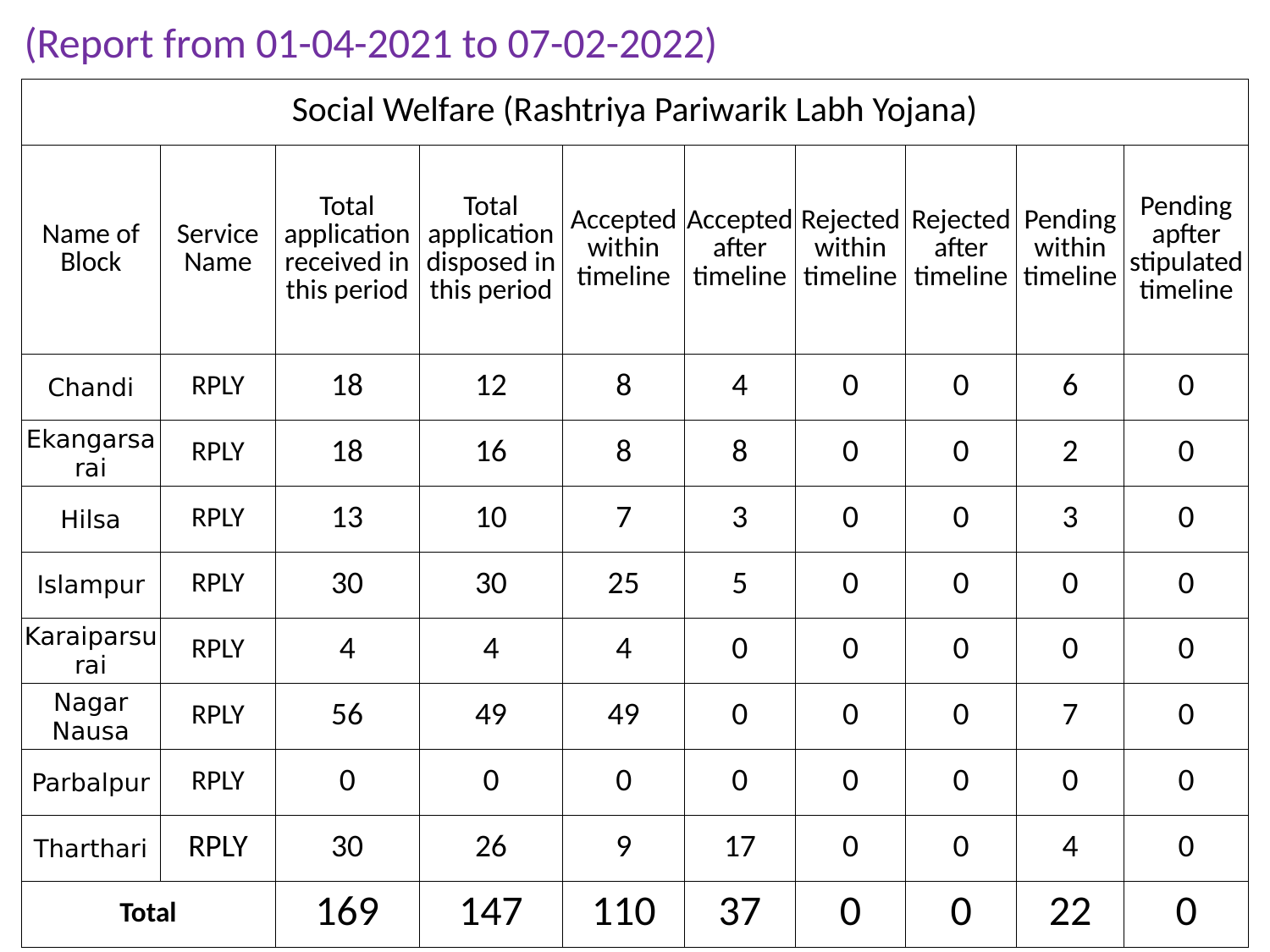

(Report from 01-04-2021 to 07-02-2022)
| Social Welfare (Rashtriya Pariwarik Labh Yojana) |  |  |  |  |  |  |  |  |  |
| --- | --- | --- | --- | --- | --- | --- | --- | --- | --- |
| Name of Block | Service Name | Total application received in this period | Total application disposed in this period | Accepted within timeline | Accepted after timeline | Rejected within timeline | Rejected after timeline | Pending within timeline | Pending apfter stipulated timeline |
| Chandi | RPLY | 18 | 12 | 8 | 4 | 0 | 0 | 6 | 0 |
| Ekangarsarai | RPLY | 18 | 16 | 8 | 8 | 0 | 0 | 2 | 0 |
| Hilsa | RPLY | 13 | 10 | 7 | 3 | 0 | 0 | 3 | 0 |
| Islampur | RPLY | 30 | 30 | 25 | 5 | 0 | 0 | 0 | 0 |
| Karaiparsurai | RPLY | 4 | 4 | 4 | 0 | 0 | 0 | 0 | 0 |
| Nagar Nausa | RPLY | 56 | 49 | 49 | 0 | 0 | 0 | 7 | 0 |
| Parbalpur | RPLY | 0 | 0 | 0 | 0 | 0 | 0 | 0 | 0 |
| Tharthari | RPLY | 30 | 26 | 9 | 17 | 0 | 0 | 4 | 0 |
| Total |  | 169 | 147 | 110 | 37 | 0 | 0 | 22 | 0 |